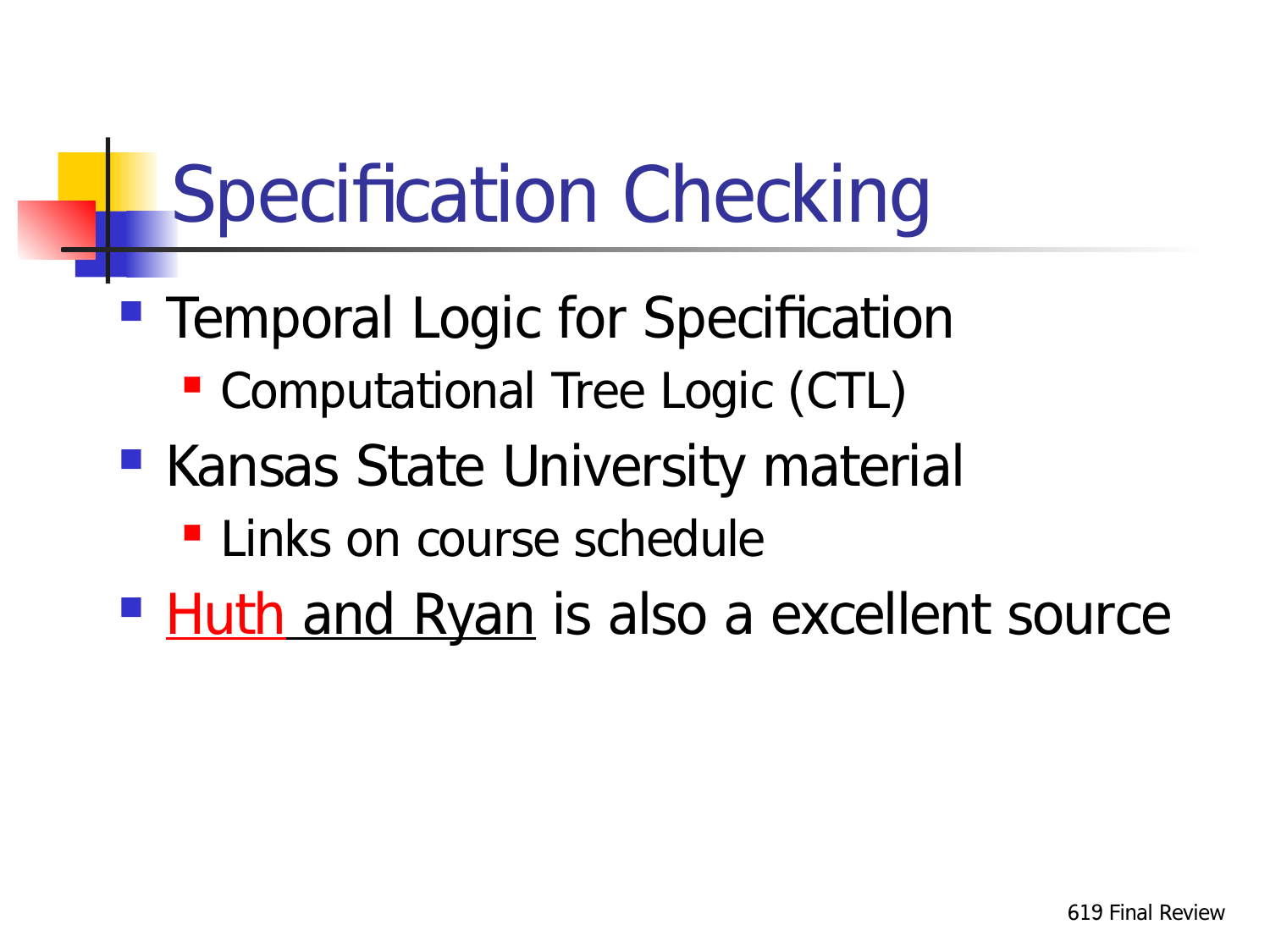

# Specification Checking
Temporal Logic for Specification
Computational Tree Logic (CTL)
Kansas State University material
Links on course schedule
Huth and Ryan is also a excellent source